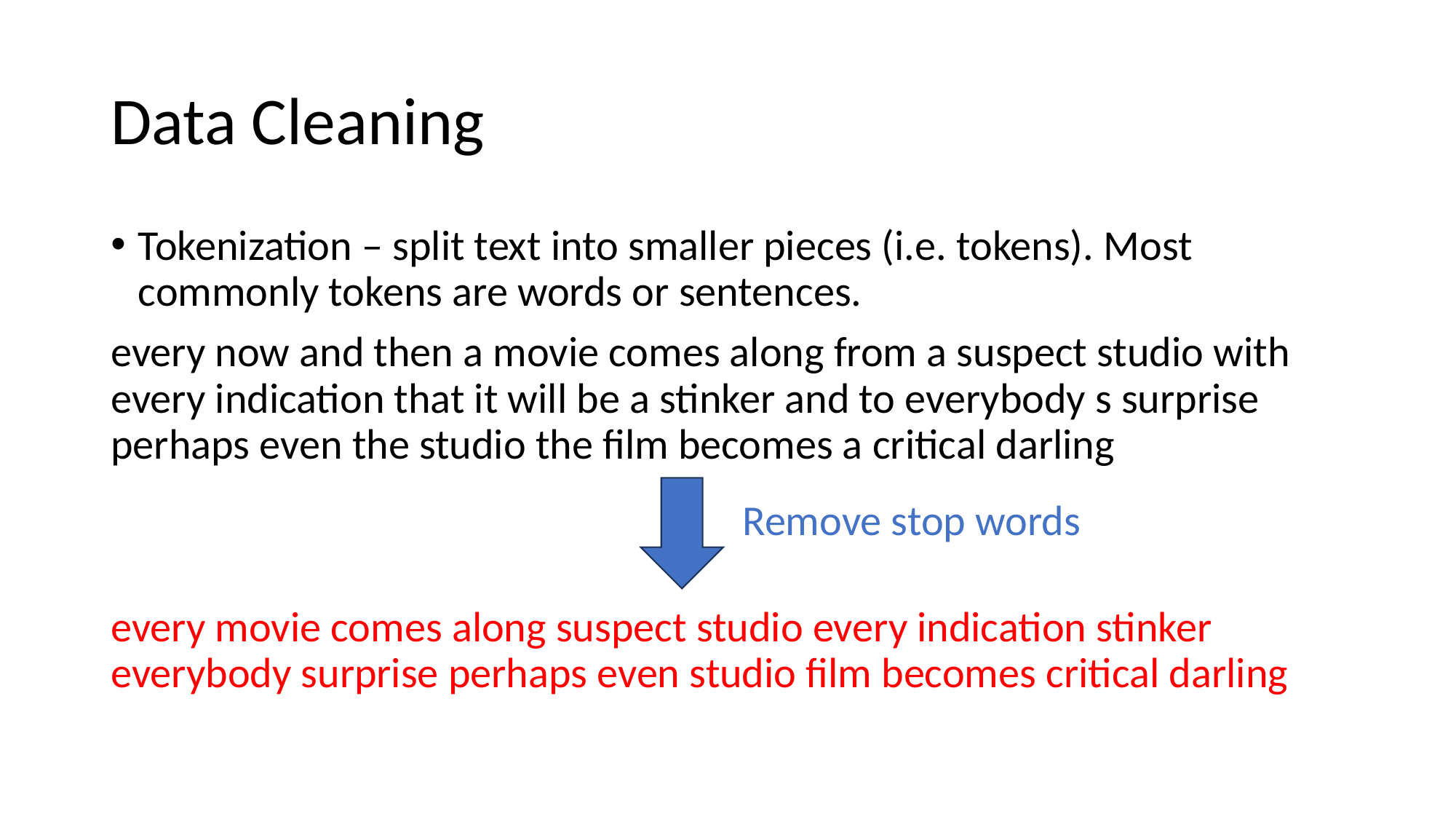

# Data Cleaning
Tokenization – split text into smaller pieces (i.e. tokens). Most commonly tokens are words or sentences.
every now and then a movie comes along from a suspect studio with every indication that it will be a stinker and to everybody s surprise perhaps even the studio the film becomes a critical darling

every movie comes along suspect studio every indication stinker everybody surprise perhaps even studio film becomes critical darling

Remove stop words